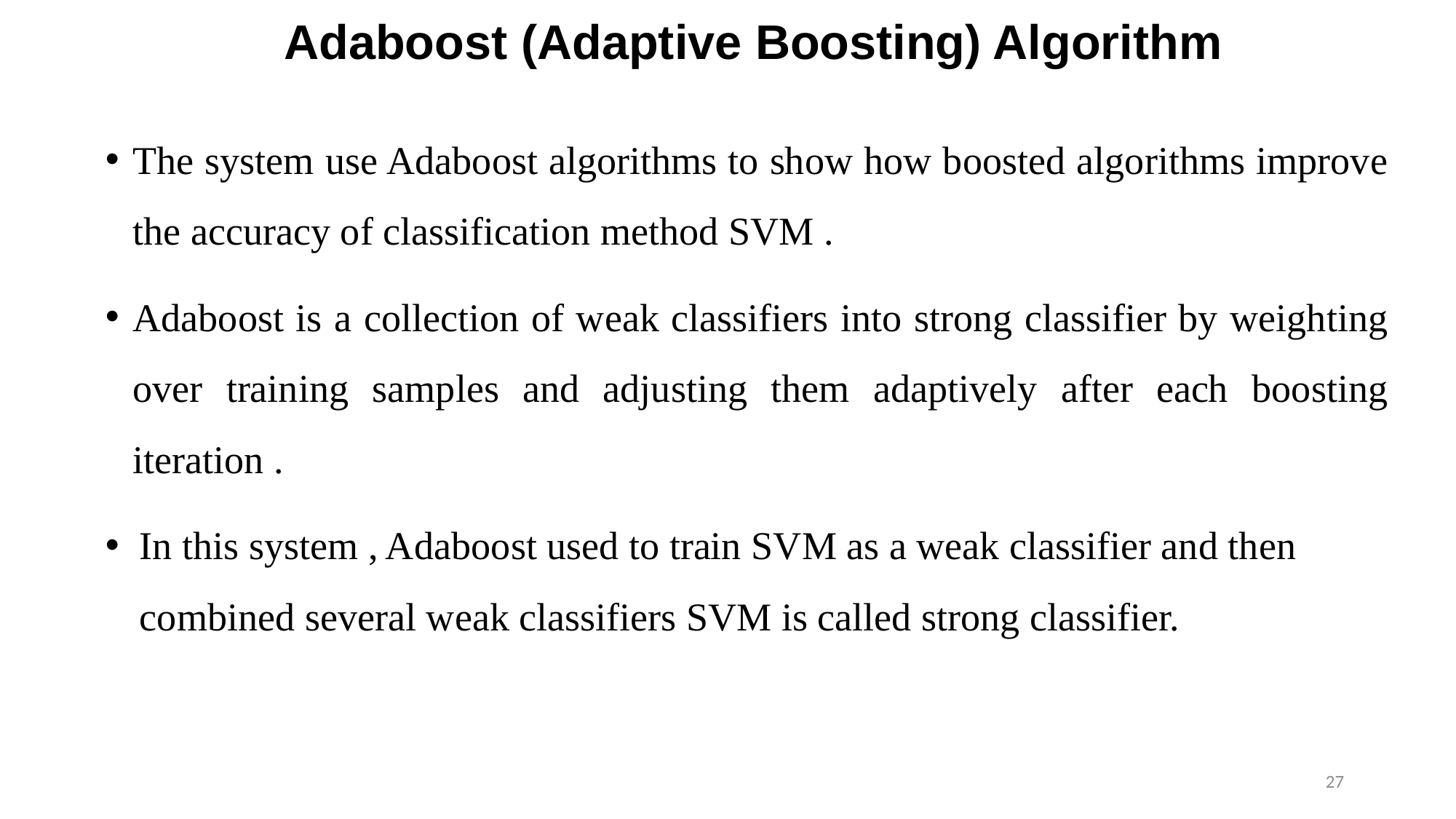

# Adaboost (Adaptive Boosting) Algorithm
The system use Adaboost algorithms to show how boosted algorithms improve the accuracy of classification method SVM .
Adaboost is a collection of weak classifiers into strong classifier by weighting over training samples and adjusting them adaptively after each boosting iteration .
In this system , Adaboost used to train SVM as a weak classifier and then combined several weak classifiers SVM is called strong classifier.

27